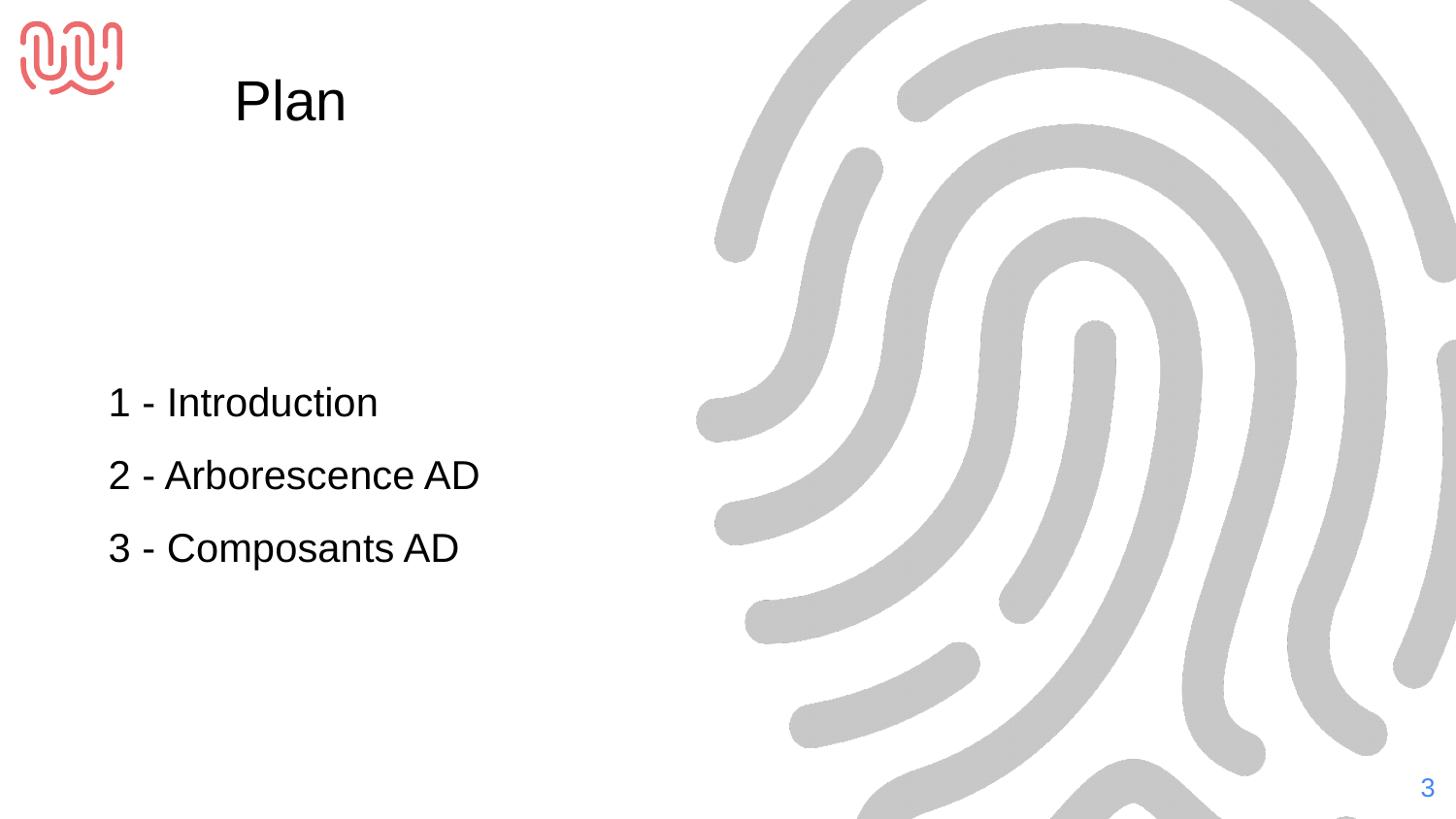

Plan
1 - Introduction
2 - Arborescence AD
3 - Composants AD
3